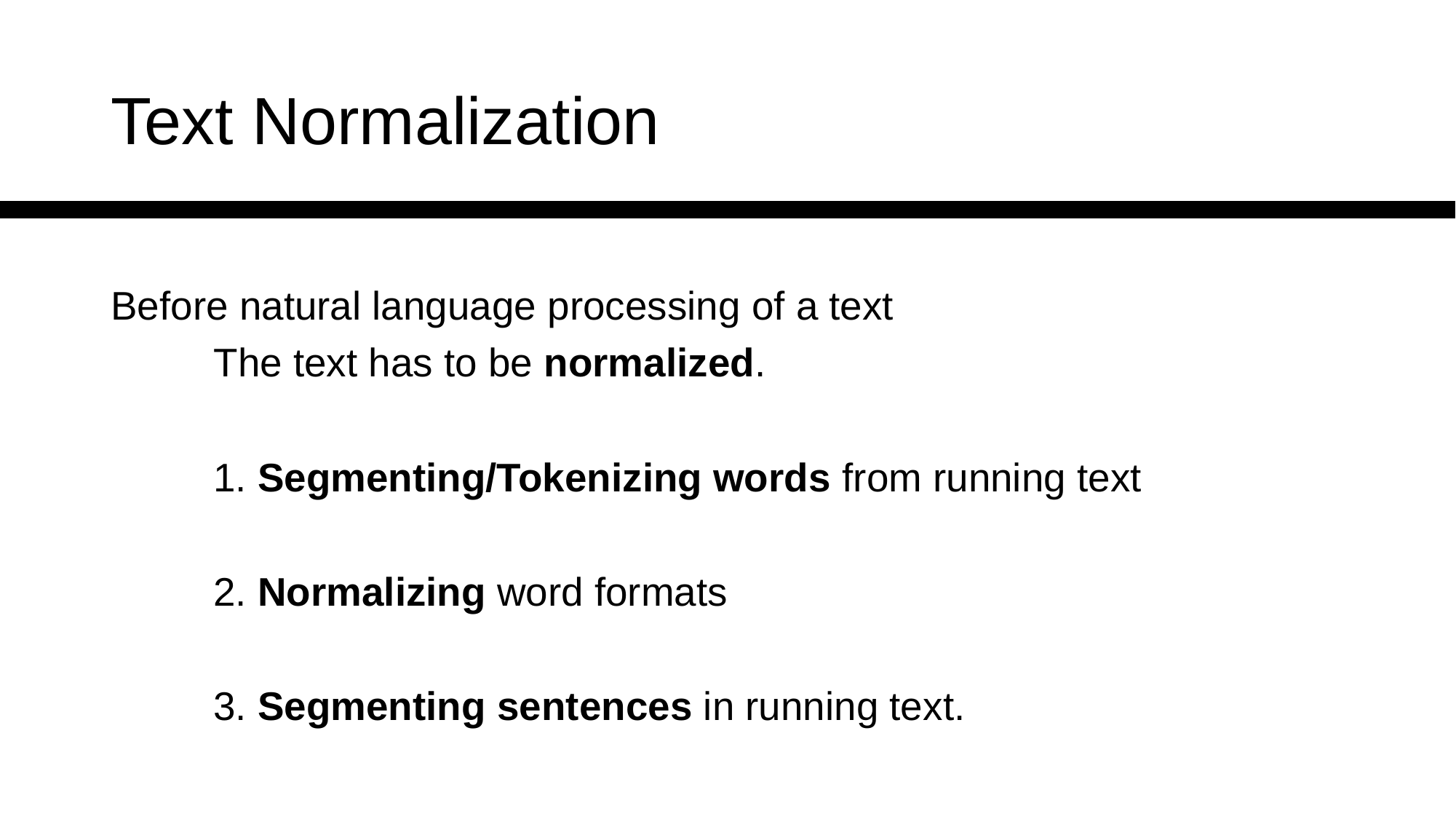

# Text Normalization

Before natural language processing of a text
	The text has to be normalized.

	1. Segmenting/Tokenizing words from running text

	2. Normalizing word formats

	3. Segmenting sentences in running text.